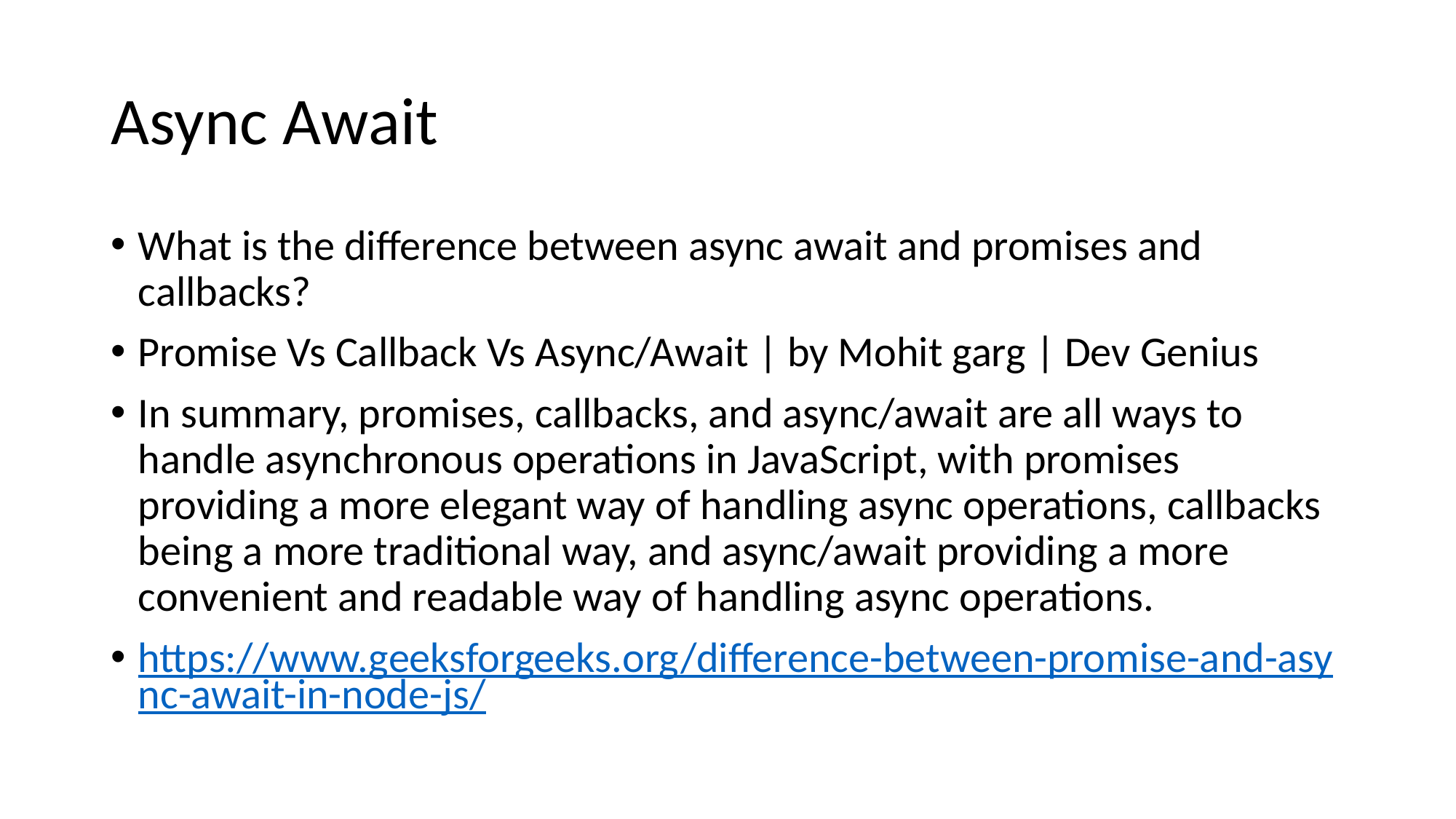

# Async Await
What is the difference between async await and promises and callbacks?
Promise Vs Callback Vs Async/Await | by Mohit garg | Dev Genius
In summary, promises, callbacks, and async/await are all ways to handle asynchronous operations in JavaScript, with promises providing a more elegant way of handling async operations, callbacks being a more traditional way, and async/await providing a more convenient and readable way of handling async operations.
https://www.geeksforgeeks.org/difference-between-promise-and-async-await-in-node-js/